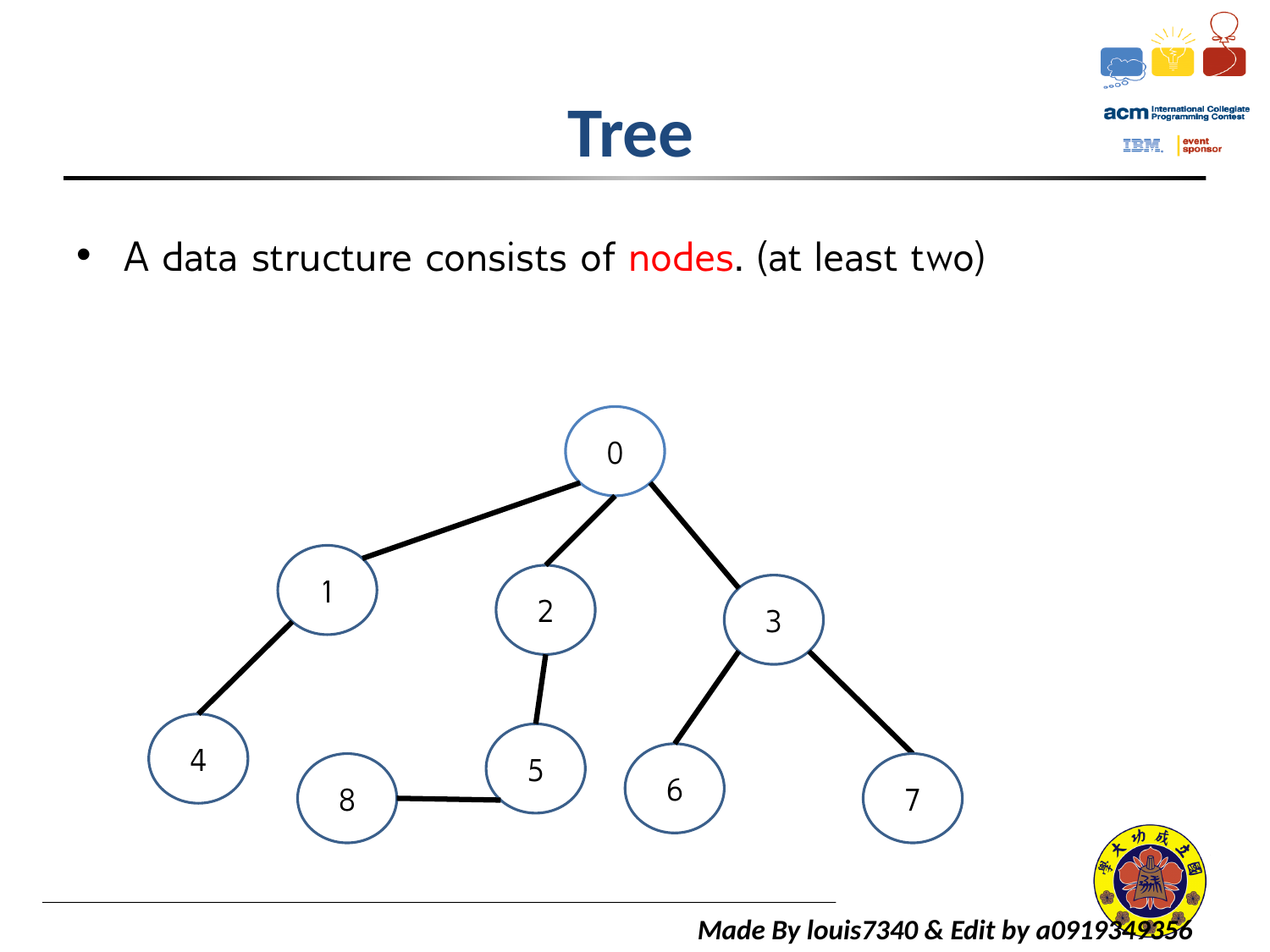

# Tree
A data structure consists of nodes. (at least two)

0
1
2
3
4
5
6
8
7